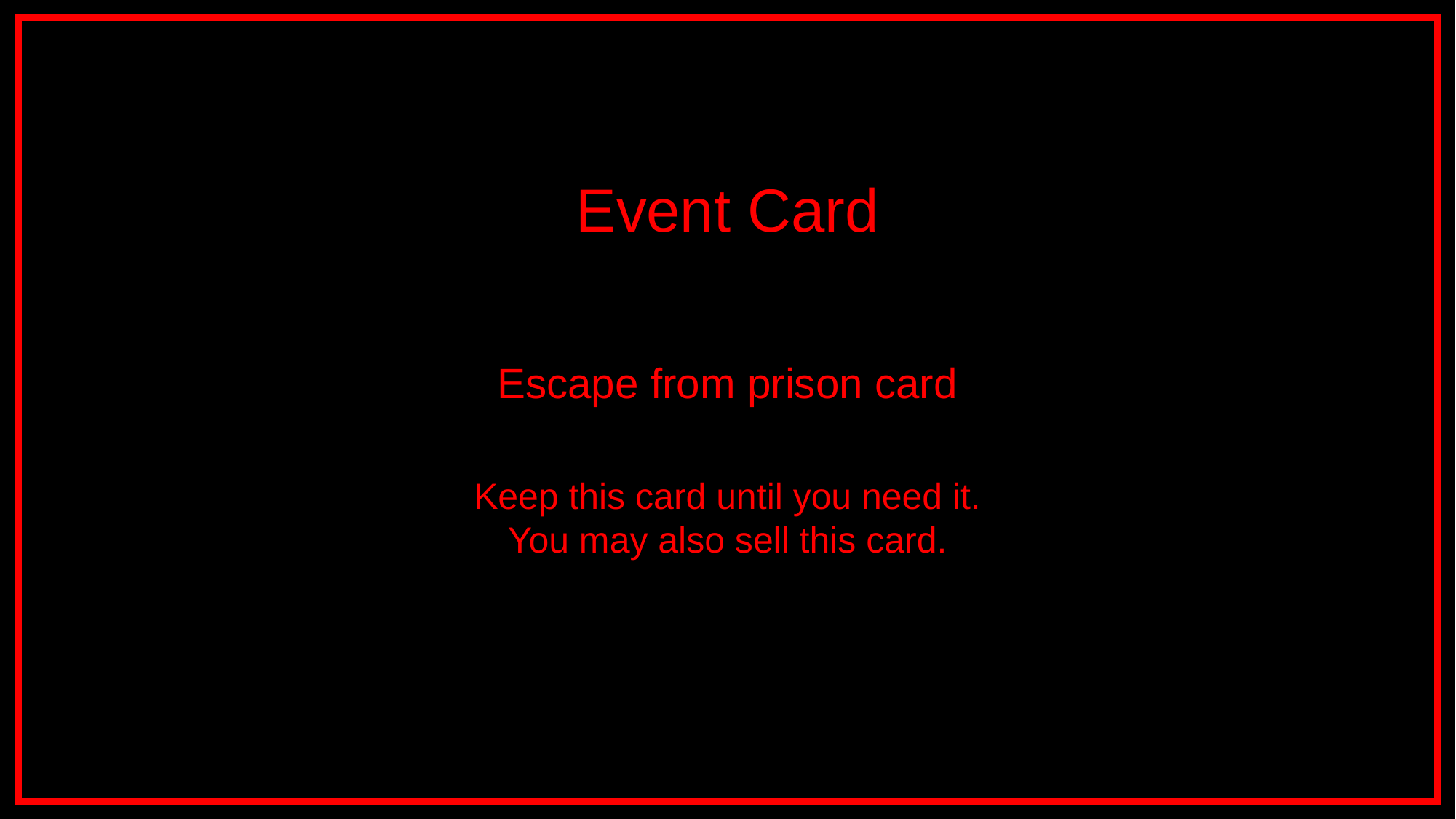

Event Card
Escape from prison card

Keep this card until you need it.
You may also sell this card.